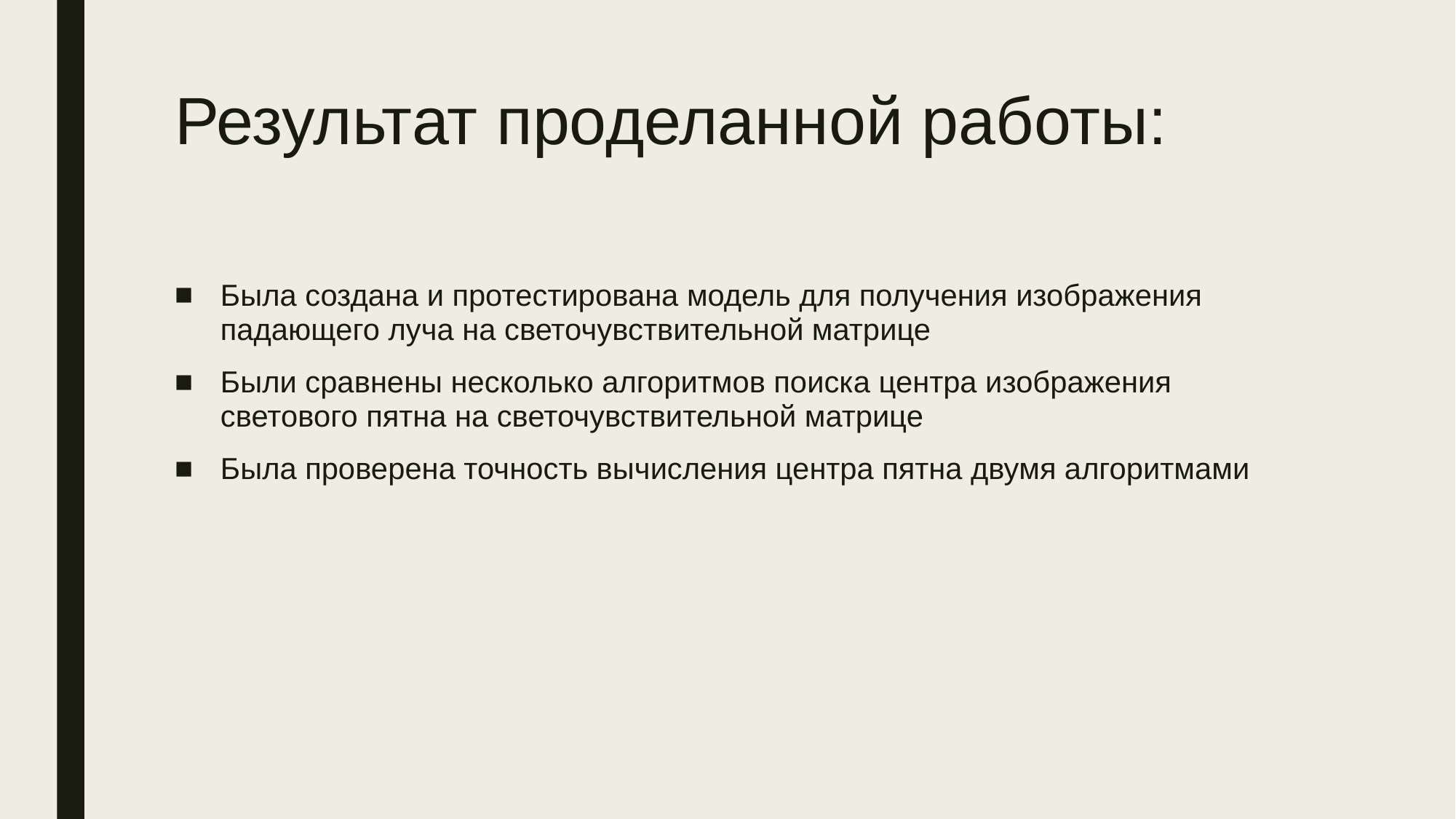

# Результат проделанной работы:
Была создана и протестирована модель для получения изображения падающего луча на светочувствительной матрице
Были сравнены несколько алгоритмов поиска центра изображения светового пятна на светочувствительной матрице
Была проверена точность вычисления центра пятна двумя алгоритмами